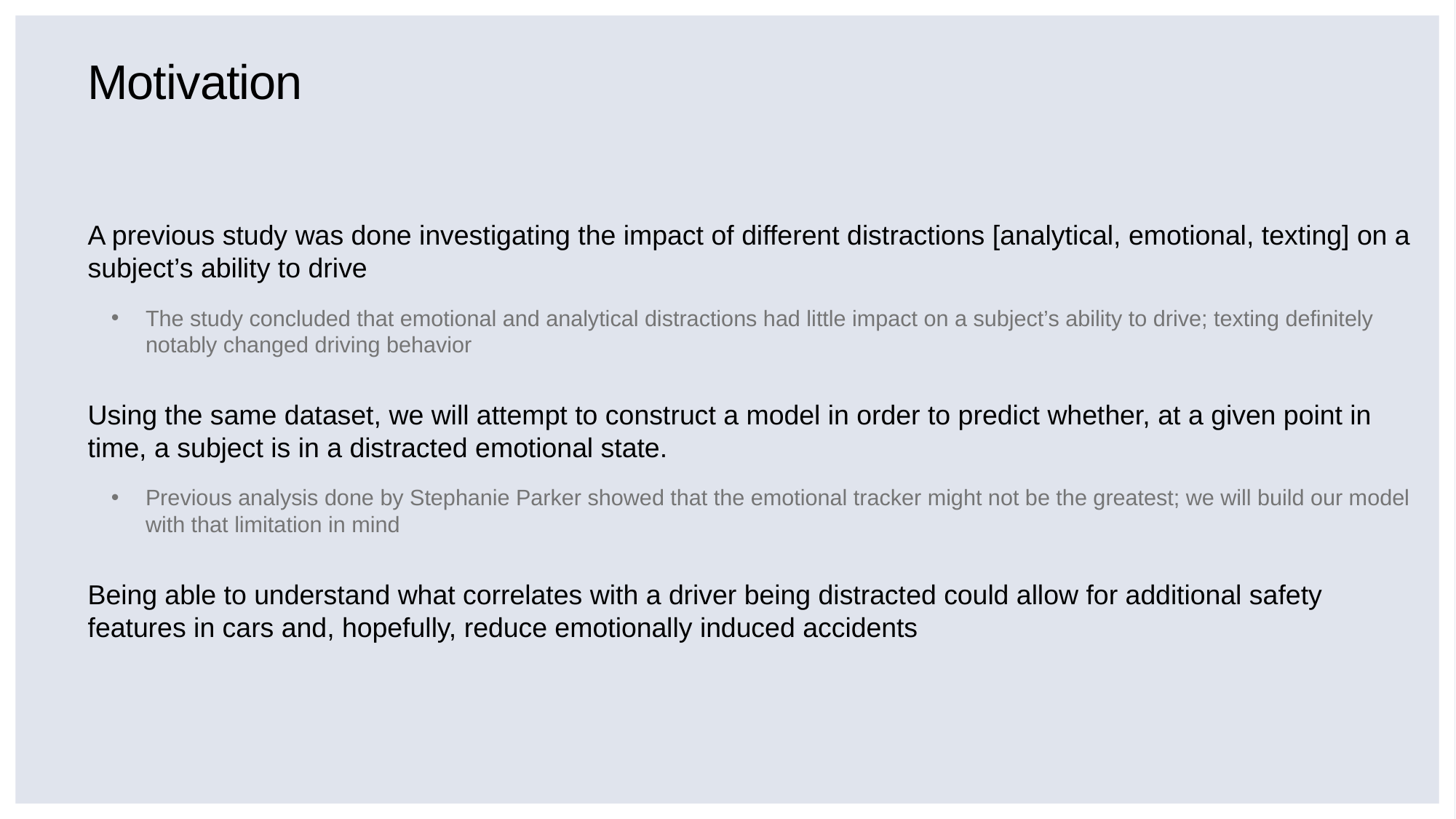

# Motivation
A previous study was done investigating the impact of different distractions [analytical, emotional, texting] on a subject’s ability to drive
The study concluded that emotional and analytical distractions had little impact on a subject’s ability to drive; texting definitely notably changed driving behavior
Using the same dataset, we will attempt to construct a model in order to predict whether, at a given point in time, a subject is in a distracted emotional state.
Previous analysis done by Stephanie Parker showed that the emotional tracker might not be the greatest; we will build our model with that limitation in mind
Being able to understand what correlates with a driver being distracted could allow for additional safety features in cars and, hopefully, reduce emotionally induced accidents